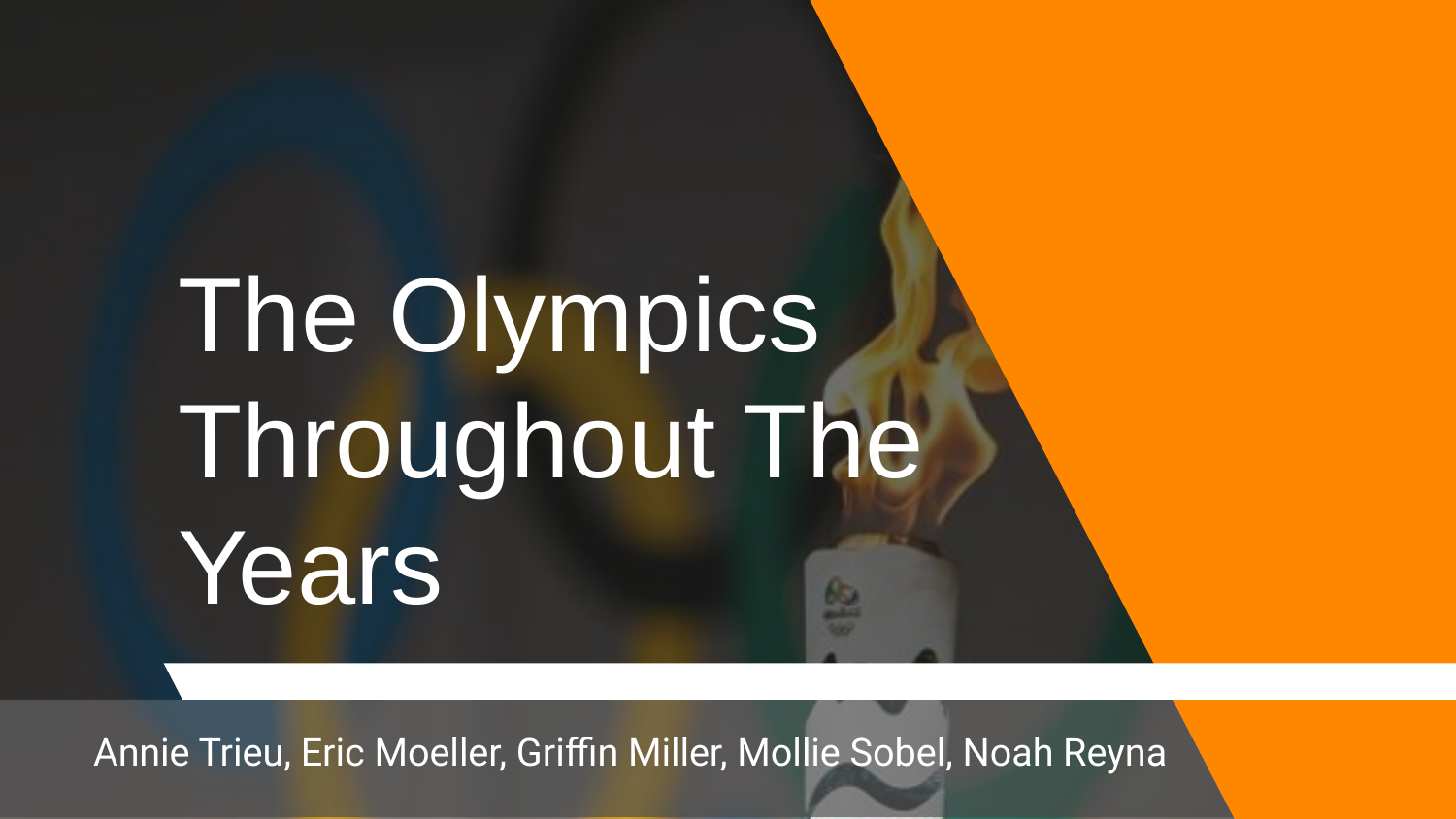

# The Olympics Throughout The Years
Annie Trieu, Eric Moeller, Griffin Miller, Mollie Sobel, Noah Reyna